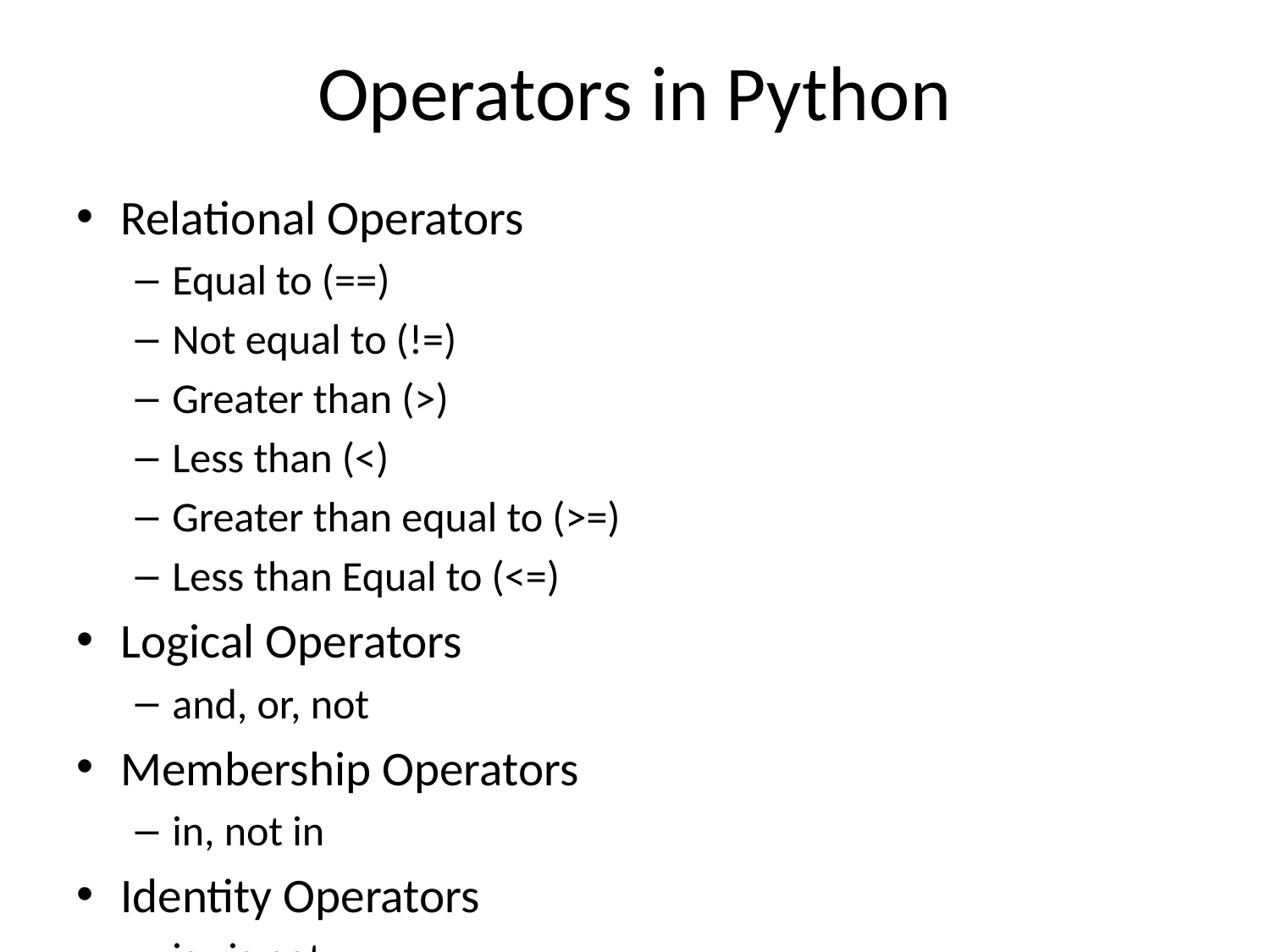

# Operators in Python
Relational Operators
Equal to (==)
Not equal to (!=)
Greater than (>)
Less than (<)
Greater than equal to (>=)
Less than Equal to (<=)
Logical Operators
and, or, not
Membership Operators
in, not in
Identity Operators
is,  is not